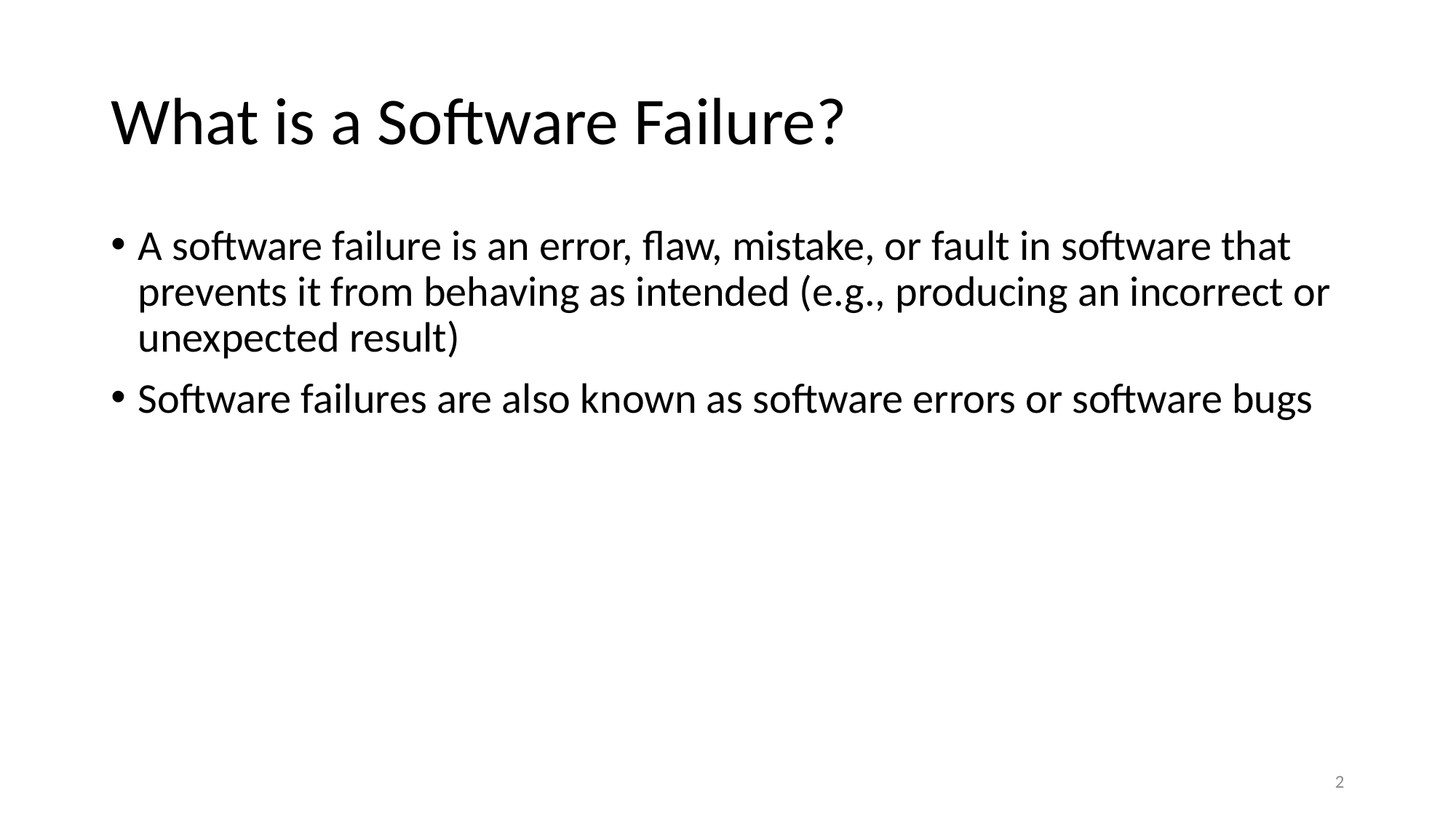

# What is a Software Failure?
A software failure is an error, flaw, mistake, or fault in software that prevents it from behaving as intended (e.g., producing an incorrect or unexpected result)
Software failures are also known as software errors or software bugs
2